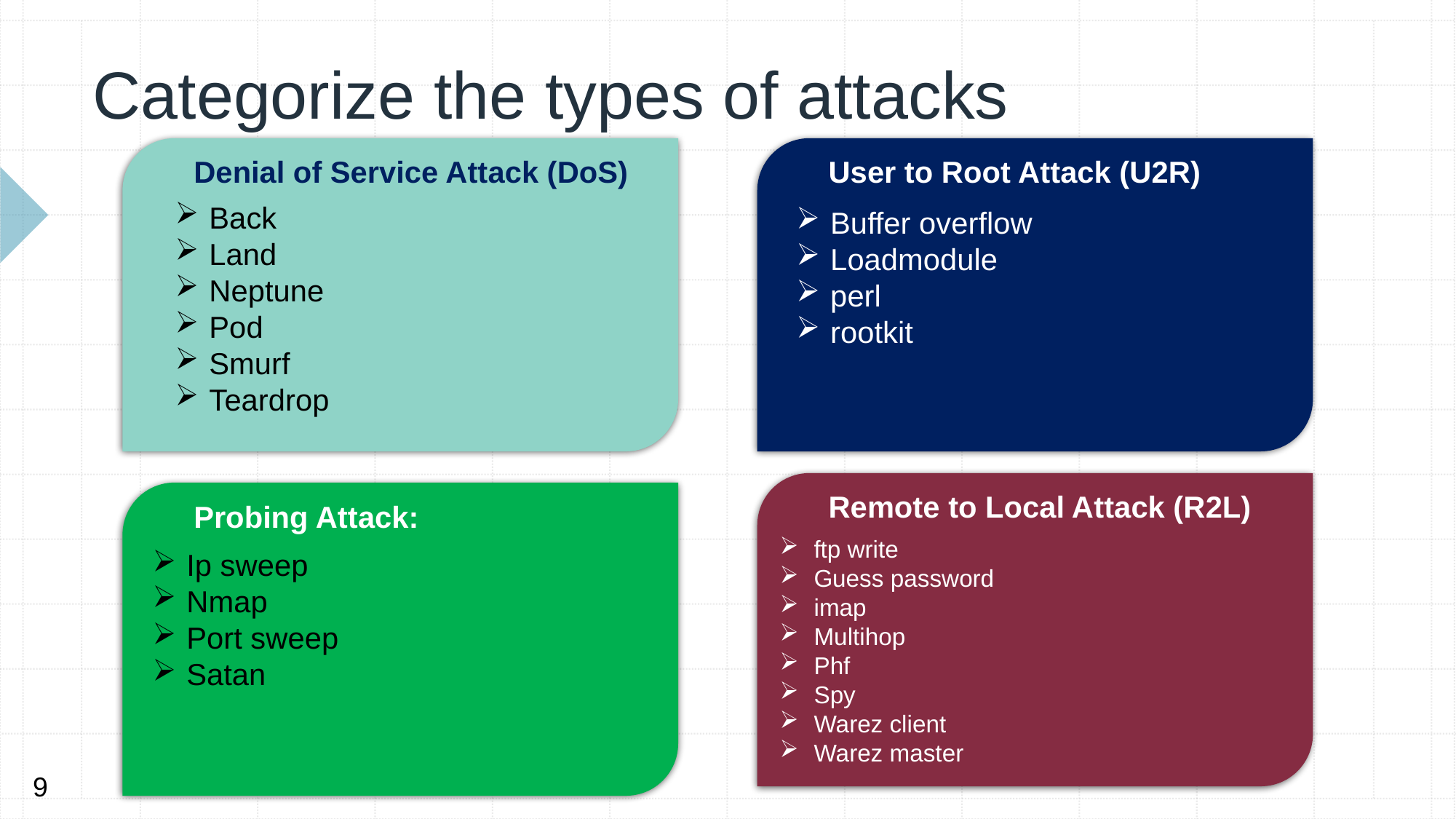

# Categorize the types of attacks

Denial of Service Attack (DoS)
User to Root Attack (U2R)
Back
Land
Neptune
Pod
Smurf
Teardrop

Buffer overflow
Loadmodule
perl
rootkit

Remote to Local Attack (R2L)
Probing Attack:
ftp write
Guess password
imap
Multihop
Phf
Spy
Warez client
Warez master

Ip sweep
Nmap
Port sweep
Satan
9